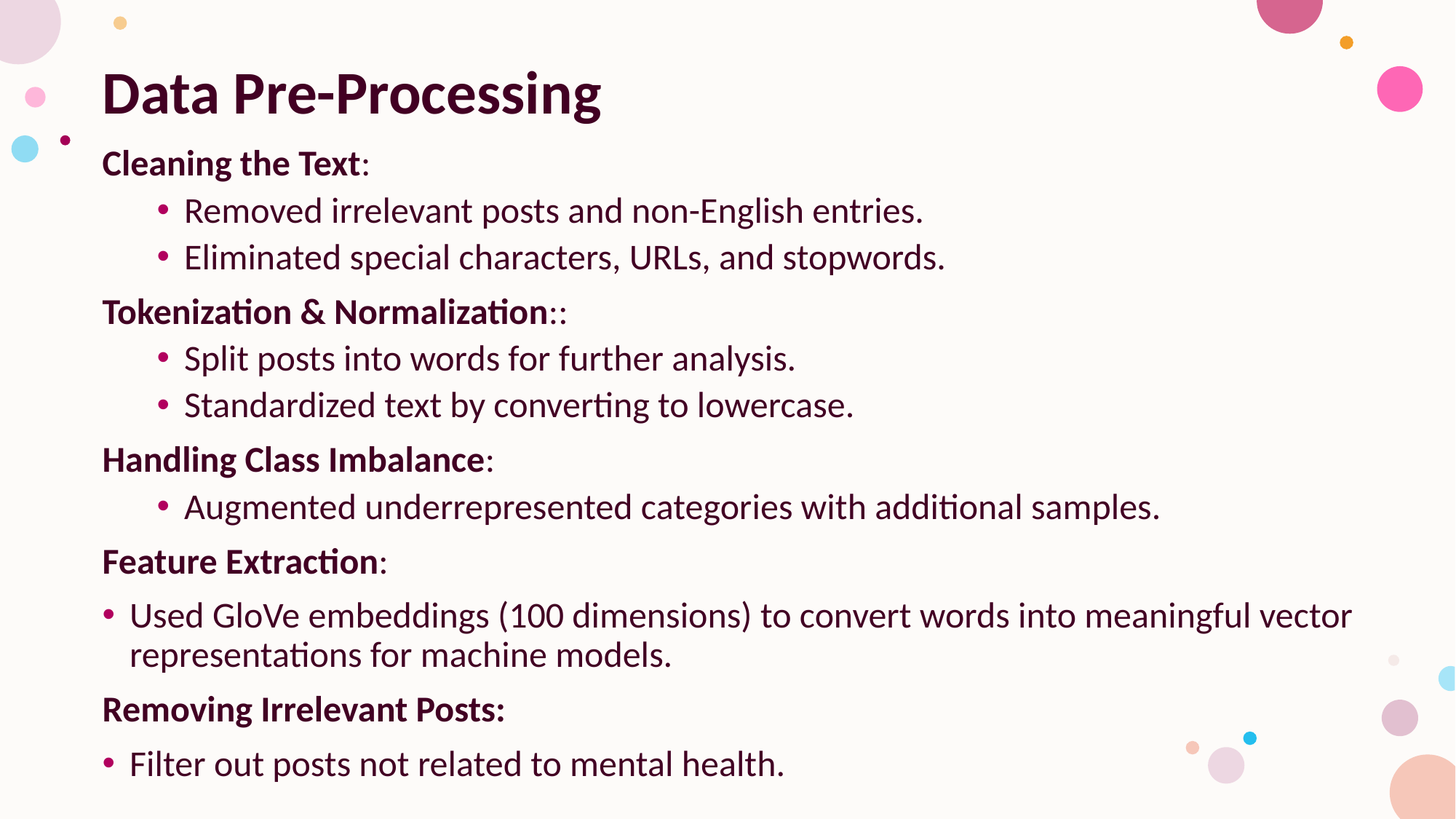

# Data Pre-Processing
Cleaning the Text:
Removed irrelevant posts and non-English entries.
Eliminated special characters, URLs, and stopwords.
Tokenization & Normalization::
Split posts into words for further analysis.
Standardized text by converting to lowercase.
Handling Class Imbalance:
Augmented underrepresented categories with additional samples.
Feature Extraction:
Used GloVe embeddings (100 dimensions) to convert words into meaningful vector representations for machine models.
Removing Irrelevant Posts:
Filter out posts not related to mental health.